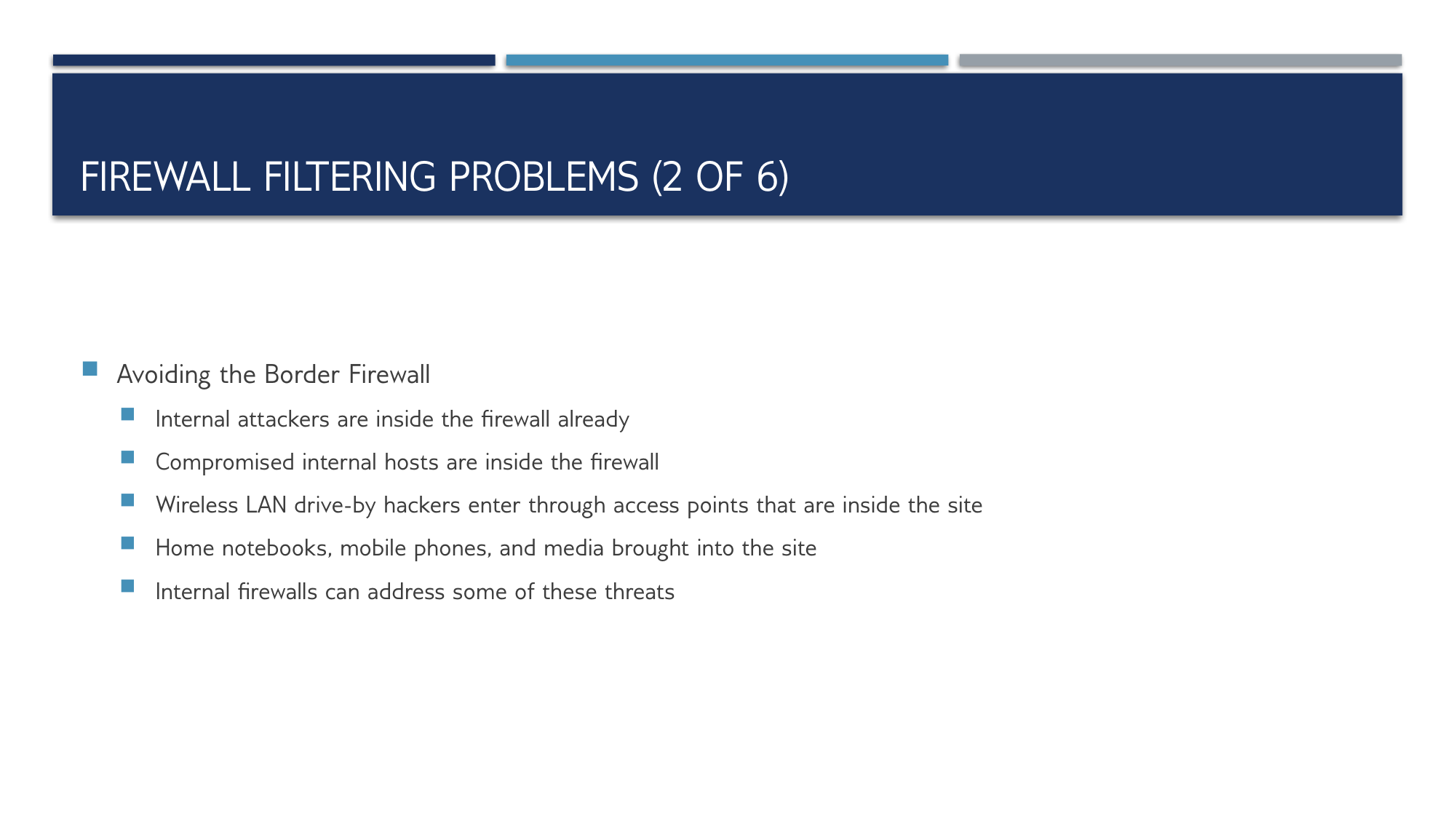

# Firewall Filtering Problems (2 of 6)
Avoiding the Border Firewall
Internal attackers are inside the firewall already
Compromised internal hosts are inside the firewall
Wireless LAN drive-by hackers enter through access points that are inside the site
Home notebooks, mobile phones, and media brought into the site
Internal firewalls can address some of these threats
6-63